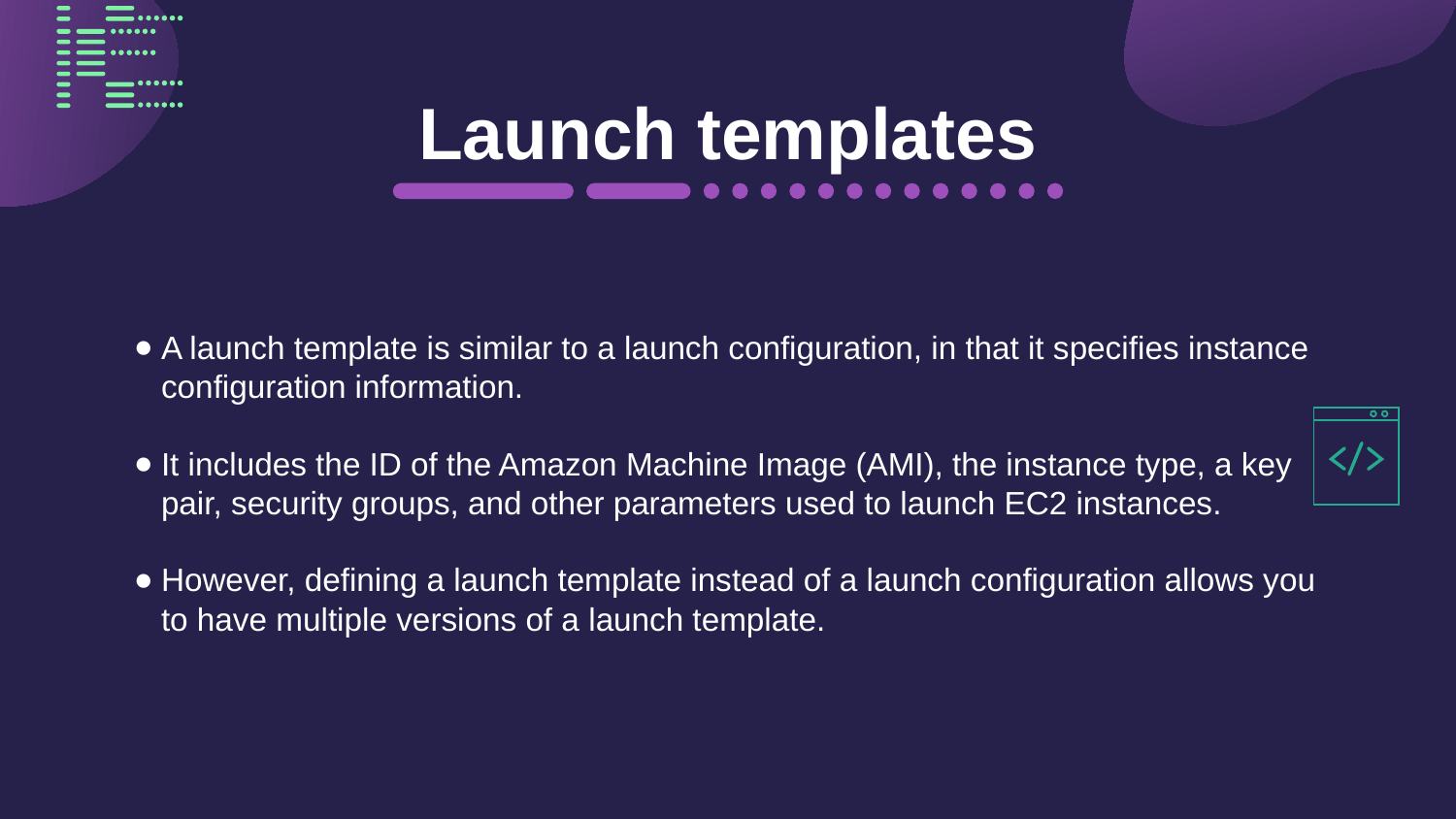

# Launch templates

A launch template is similar to a launch configuration, in that it specifies instance configuration information.

It includes the ID of the Amazon Machine Image (AMI), the instance type, a key pair, security groups, and other parameters used to launch EC2 instances.

However, defining a launch template instead of a launch configuration allows you to have multiple versions of a launch template.